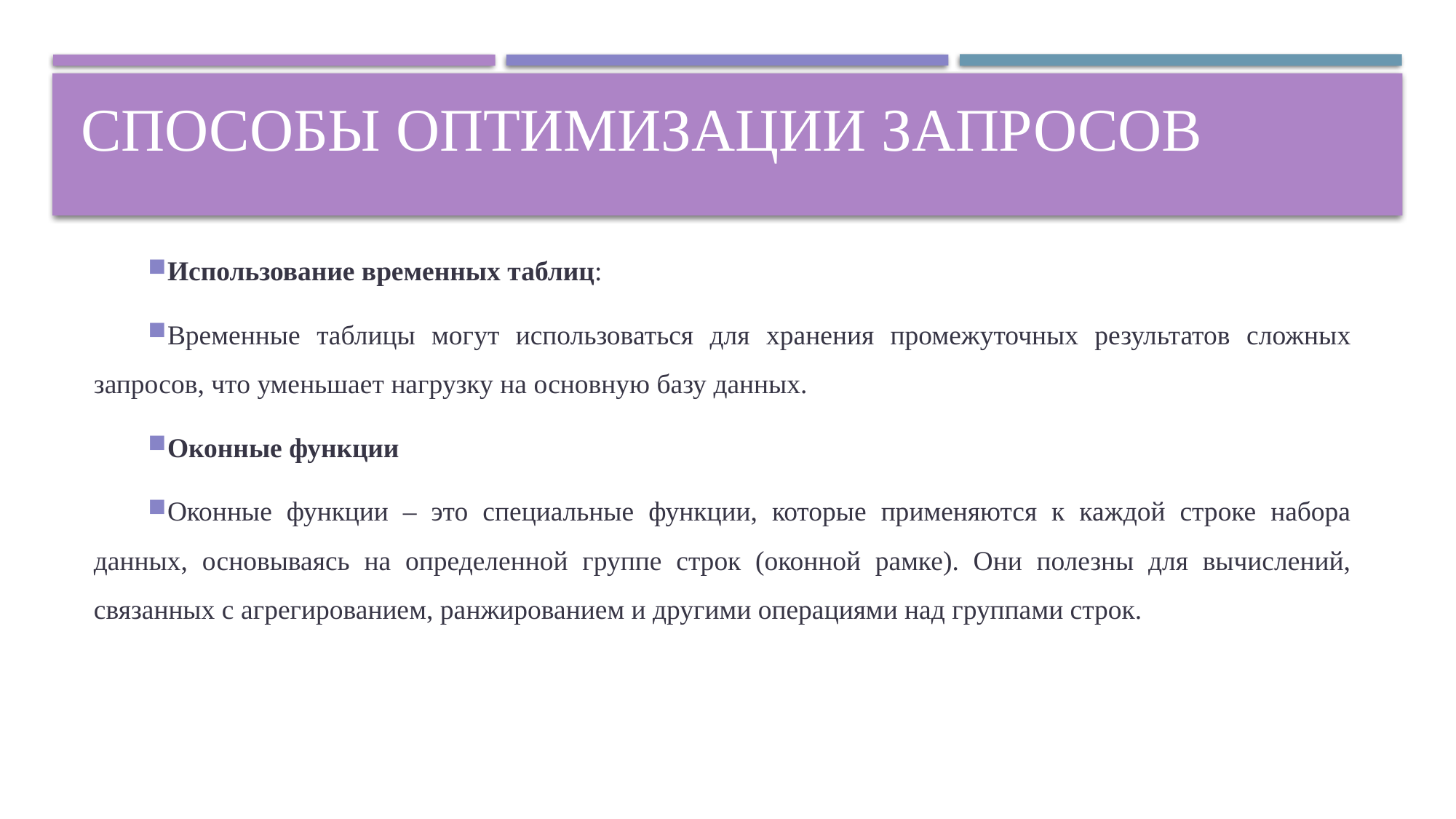

# Способы оптимизации запросов
Использование временных таблиц:
Временные таблицы могут использоваться для хранения промежуточных результатов сложных запросов, что уменьшает нагрузку на основную базу данных.
Оконные функции
Оконные функции – это специальные функции, которые применяются к каждой строке набора данных, основываясь на определенной группе строк (оконной рамке). Они полезны для вычислений, связанных с агрегированием, ранжированием и другими операциями над группами строк.